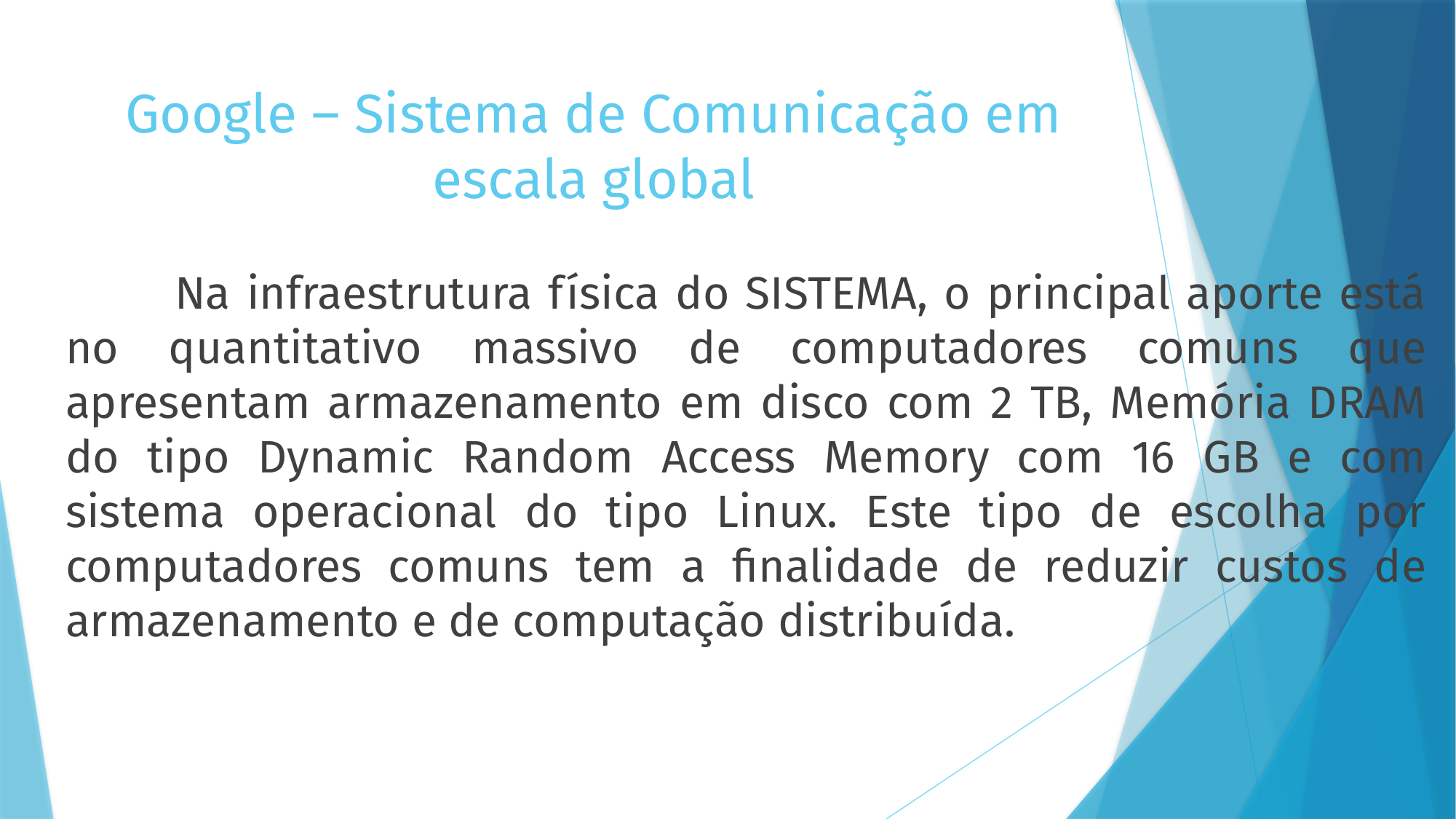

# Google – Sistema de Comunicação em escala global
	Na infraestrutura física do SISTEMA, o principal aporte está no quantitativo massivo de computadores comuns que apresentam armazenamento em disco com 2 TB, Memória DRAM do tipo Dynamic Random Access Memory com 16 GB e com sistema operacional do tipo Linux. Este tipo de escolha por computadores comuns tem a finalidade de reduzir custos de armazenamento e de computação distribuída.